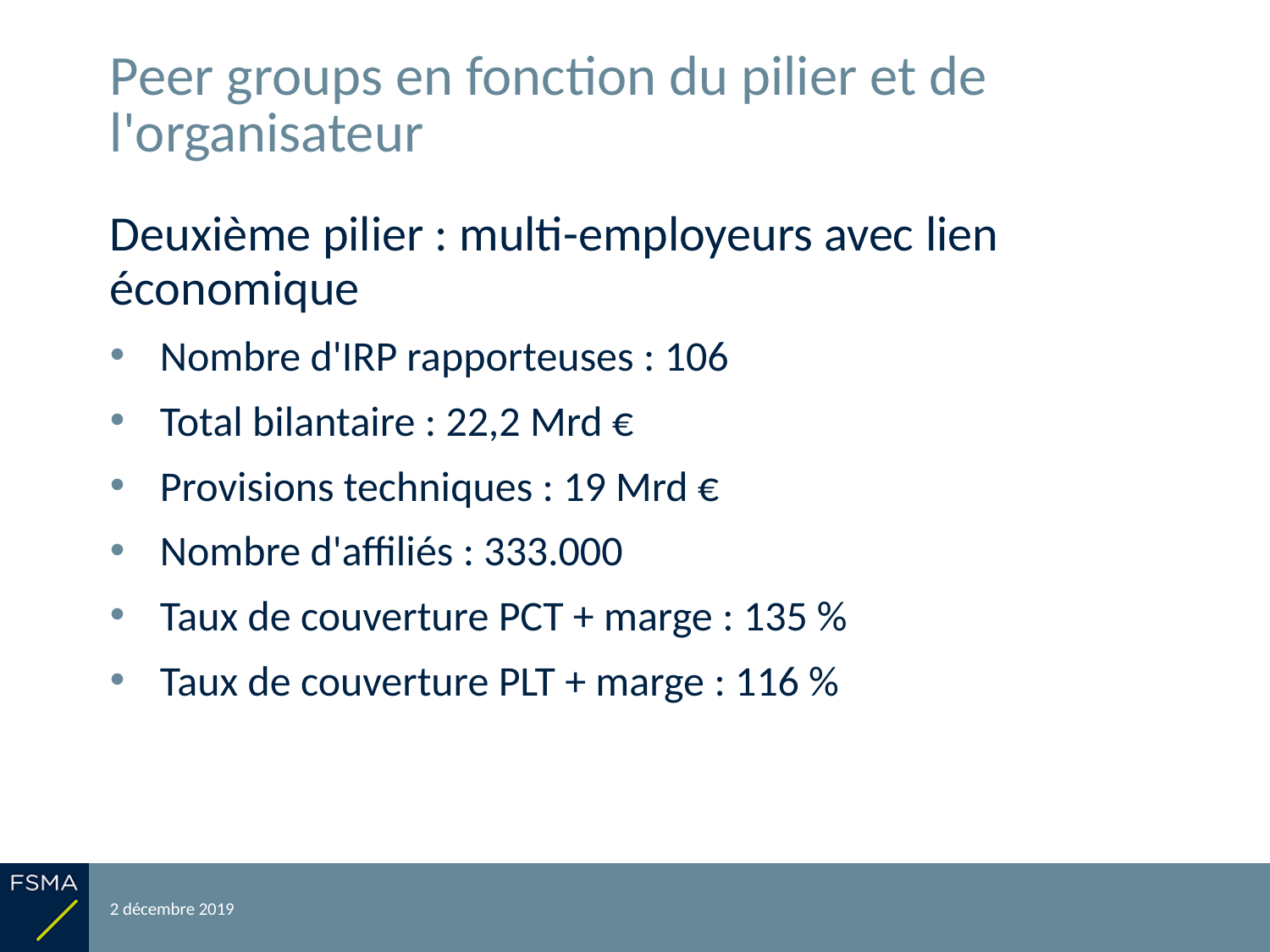

# Peer groups en fonction du pilier et de l'organisateur
Deuxième pilier : multi-employeurs avec lien économique
Nombre d'IRP rapporteuses : 106
Total bilantaire : 22,2 Mrd €
Provisions techniques : 19 Mrd €
Nombre d'affiliés : 333.000
Taux de couverture PCT + marge : 135 %
Taux de couverture PLT + marge : 116 %
2 décembre 2019
Reporting relatif à l'exercice 2018
23